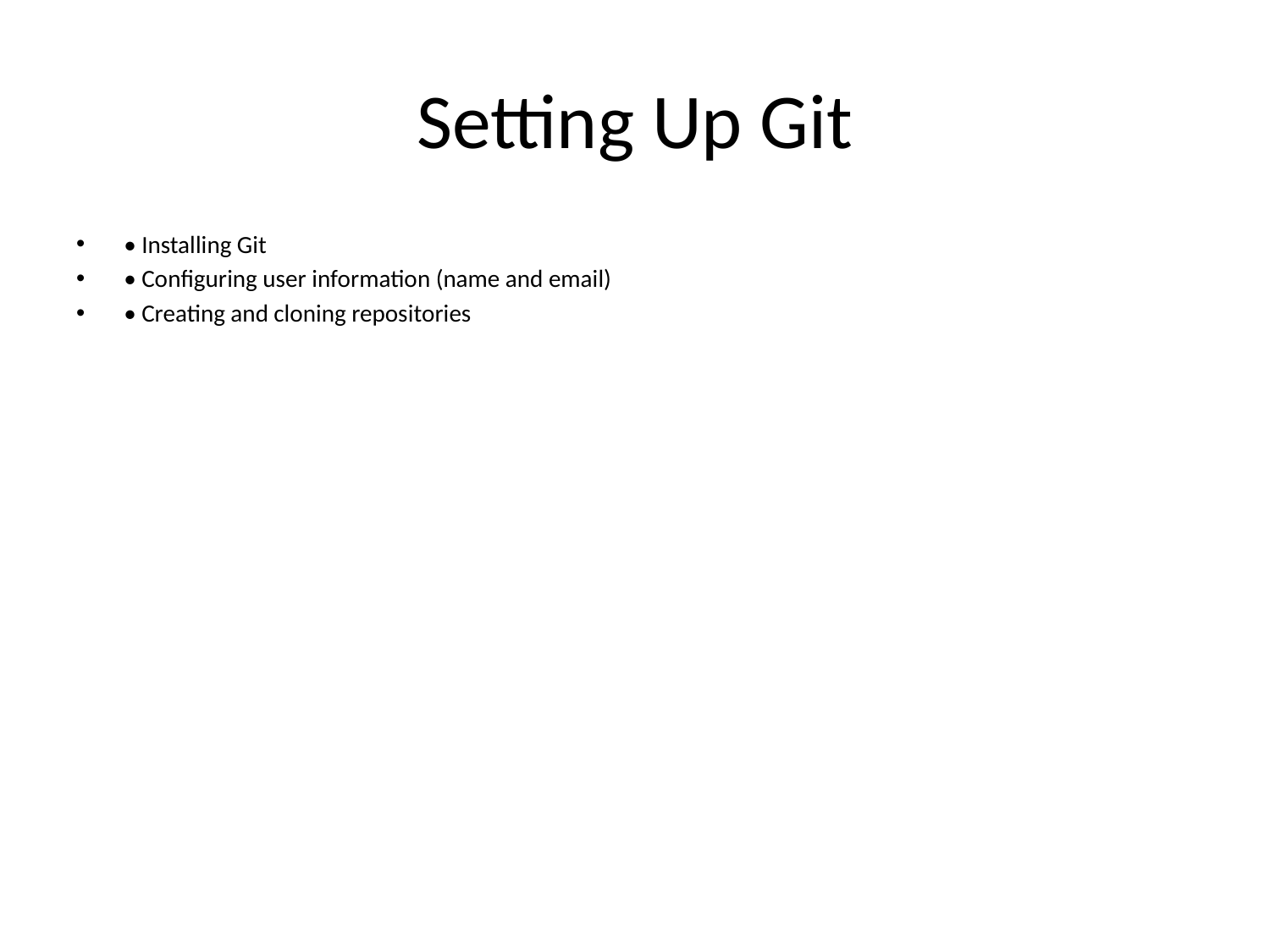

# Setting Up Git
• Installing Git
• Configuring user information (name and email)
• Creating and cloning repositories